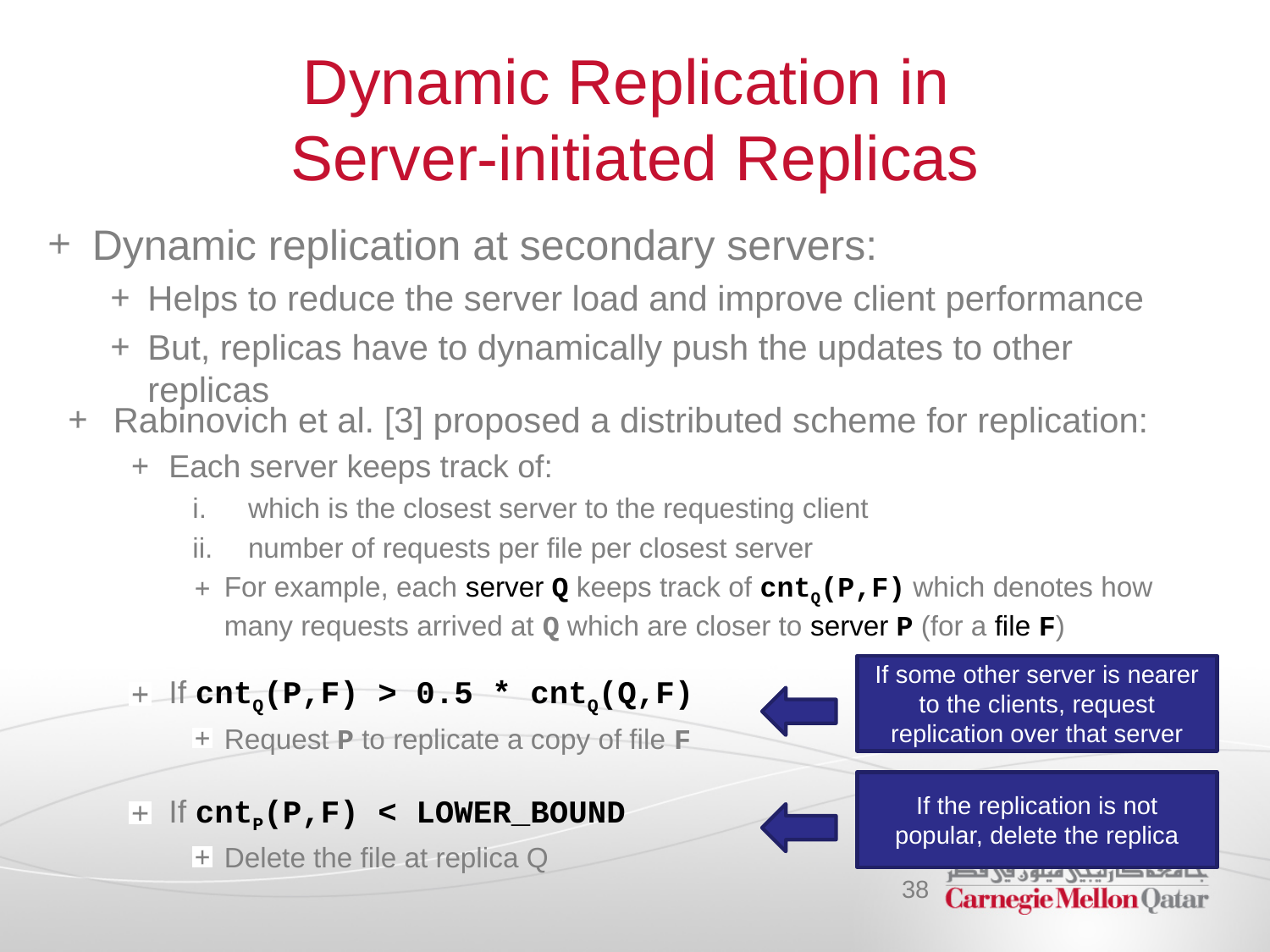

# Dynamic Replication in Server-initiated Replicas
Dynamic replication at secondary servers:
Helps to reduce the server load and improve client performance
But, replicas have to dynamically push the updates to other replicas
Rabinovich et al. [3] proposed a distributed scheme for replication:
Each server keeps track of:
which is the closest server to the requesting client
number of requests per file per closest server
For example, each server Q keeps track of cntQ(P,F) which denotes how many requests arrived at Q which are closer to server P (for a file F)

If cntQ(P,F) > 0.5 * cntQ(Q,F)
Request P to replicate a copy of file F

If cntP(P,F) < LOWER_BOUND
Delete the file at replica Q

If some other server is nearer to the clients, request replication over that server

If the replication is not popular, delete the replica

38